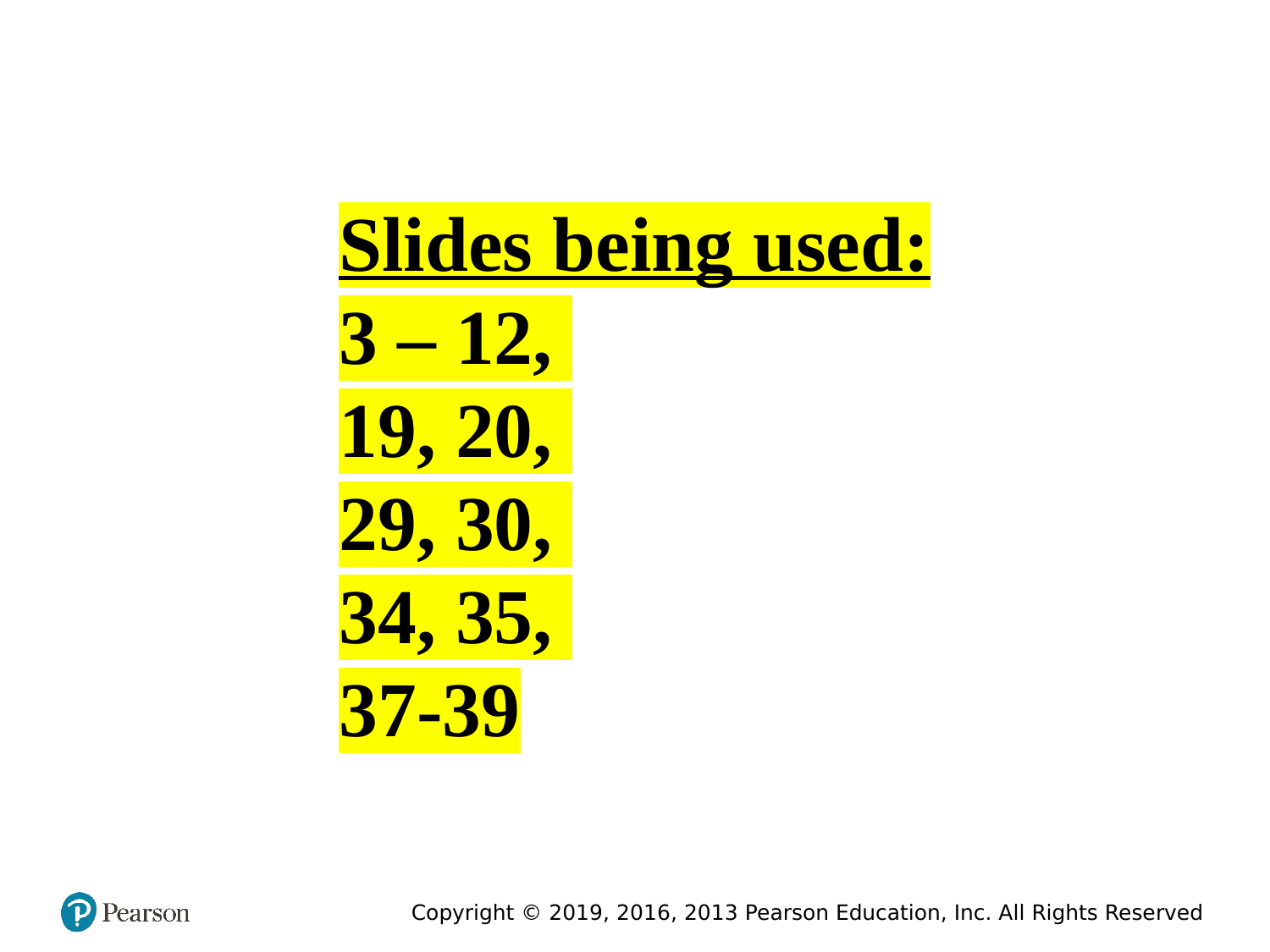

Slides being used:
3 – 12,
19, 20,
29, 30,
34, 35,
37-39